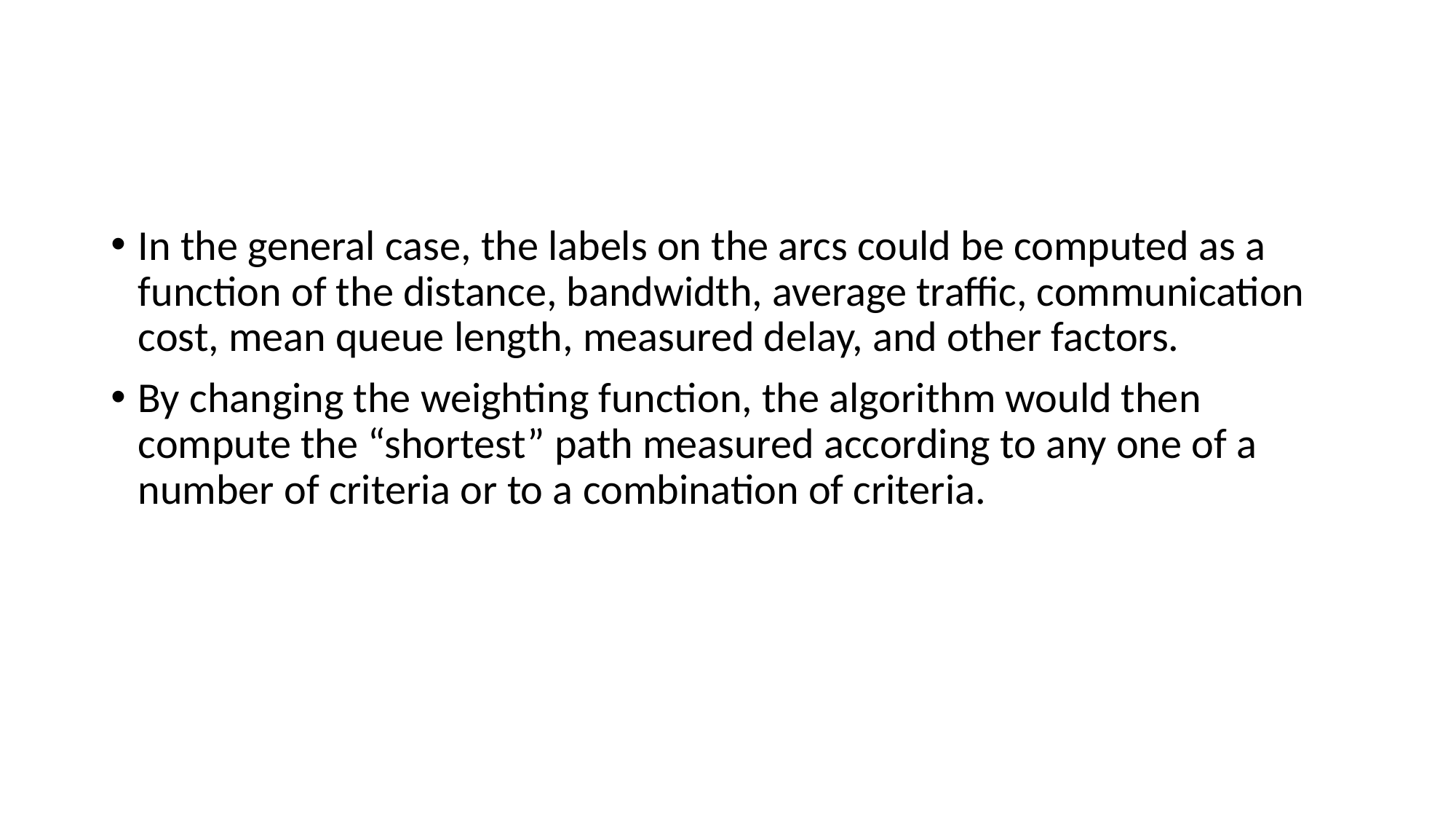

#
In the general case, the labels on the arcs could be computed as a function of the distance, bandwidth, average traffic, communication cost, mean queue length, measured delay, and other factors.
By changing the weighting function, the algorithm would then compute the “shortest” path measured according to any one of a number of criteria or to a combination of criteria.